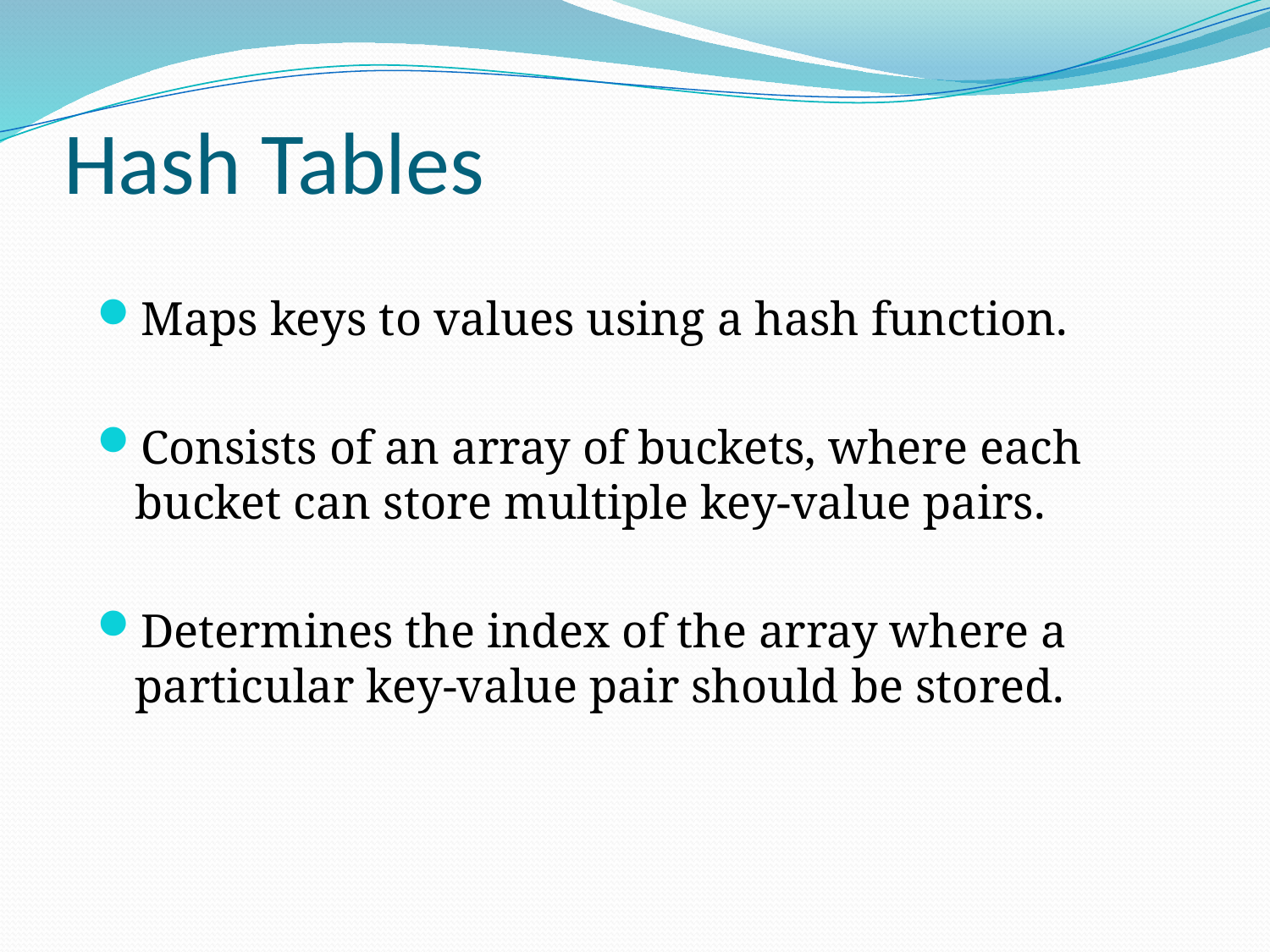

# Hash Tables
Maps keys to values using a hash function.

Consists of an array of buckets, where each bucket can store multiple key-value pairs.

Determines the index of the array where a particular key-value pair should be stored.